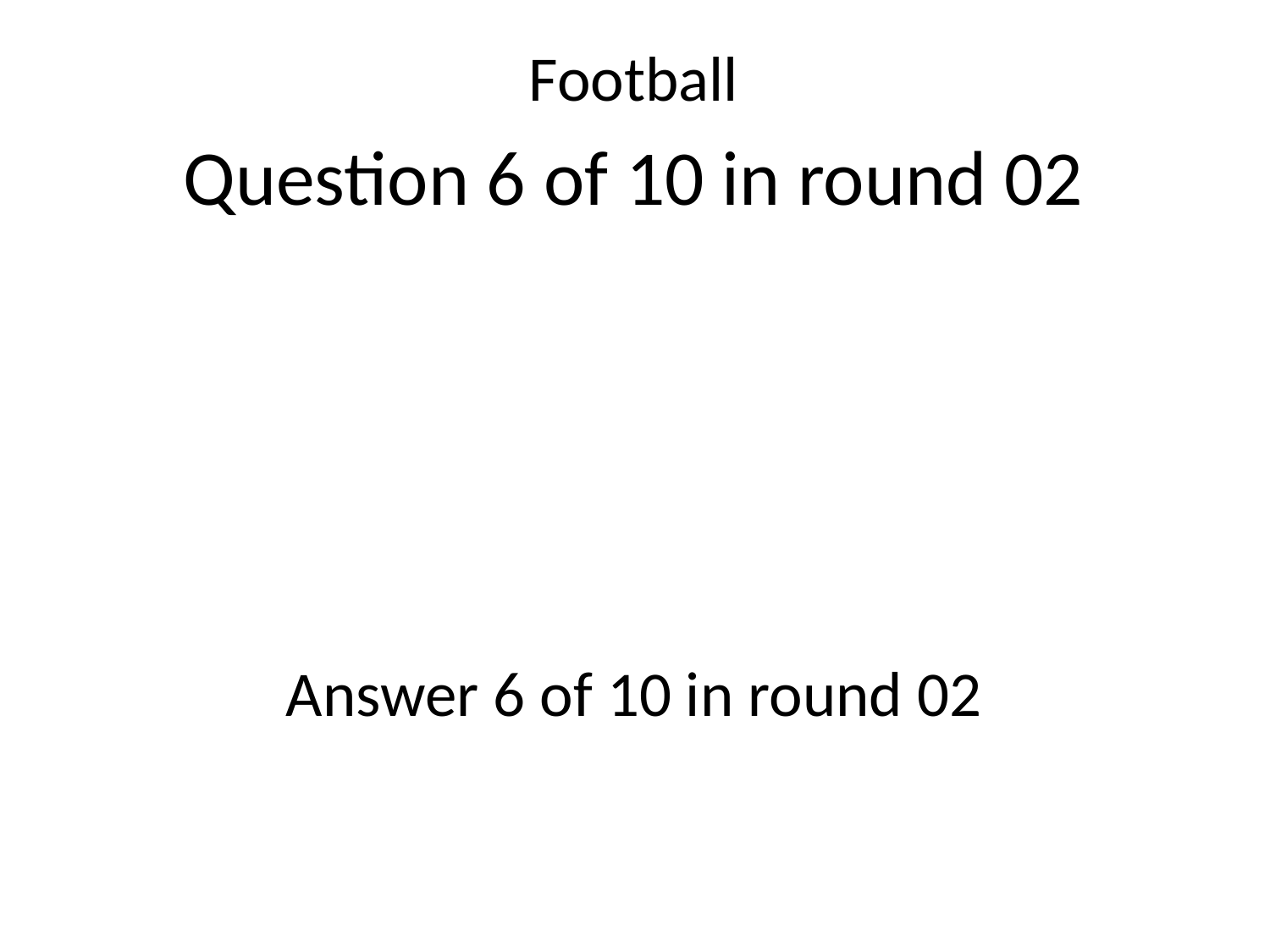

Football
Question 6 of 10 in round 02
Answer 6 of 10 in round 02